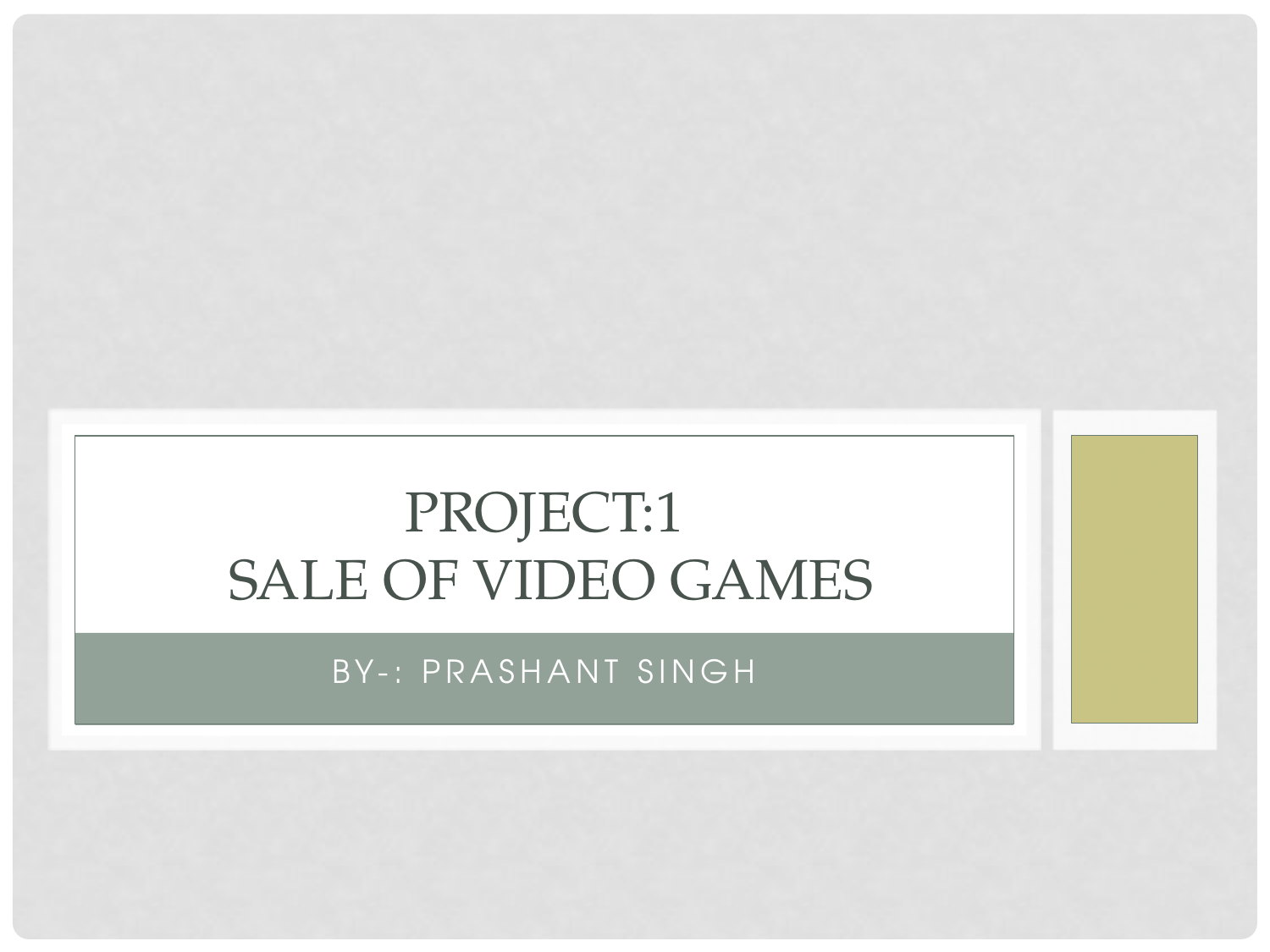

# Project:1 Sale of video games
By-: Prashant Singh